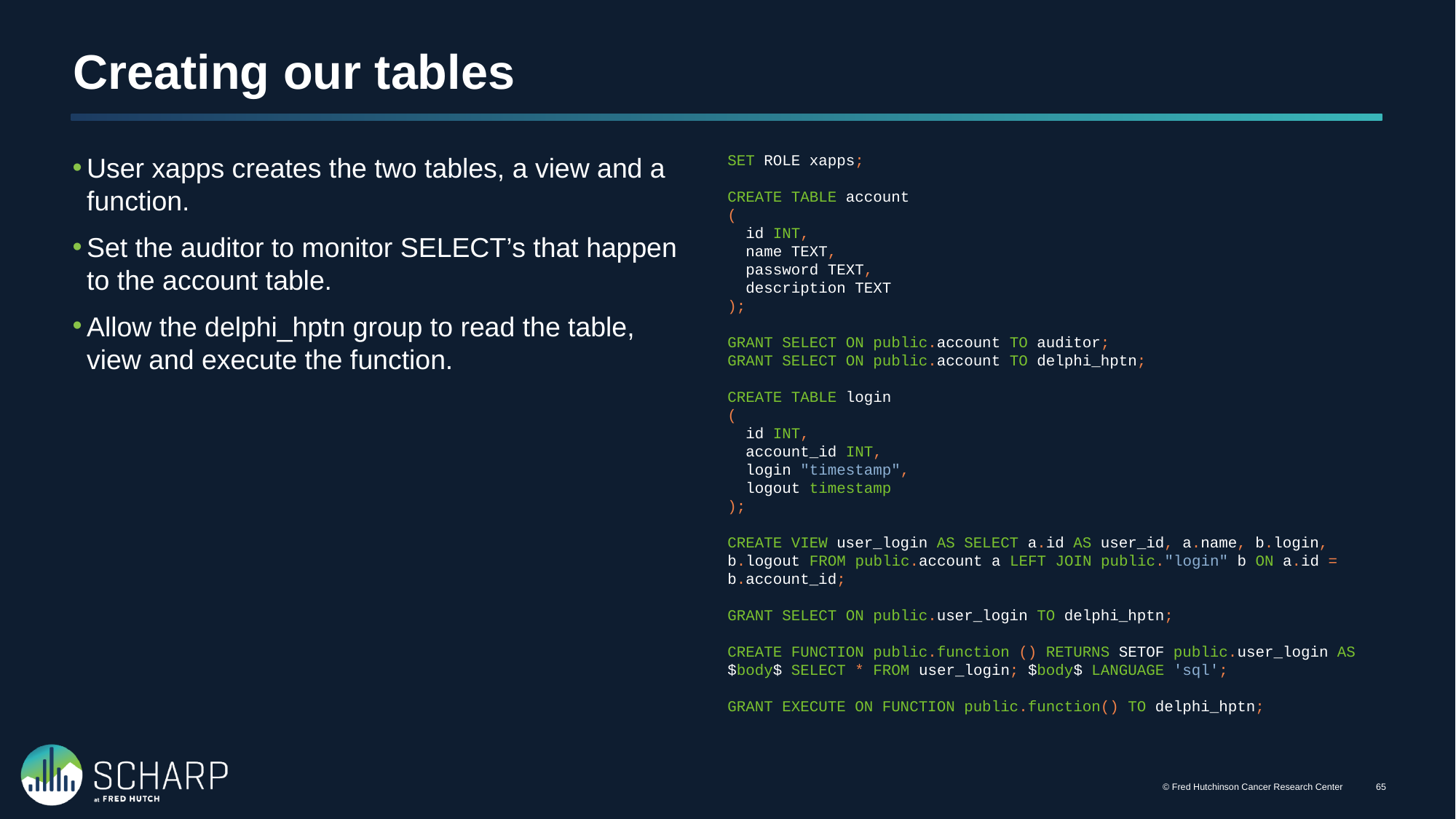

# Creating our tables
User xapps creates the two tables, a view and a function.
Set the auditor to monitor SELECT’s that happen to the account table.
Allow the delphi_hptn group to read the table, view and execute the function.
SET ROLE xapps;

CREATE TABLE account
(
  id INT,
  name TEXT,
  password TEXT,
  description TEXT
);

GRANT SELECT ON public.account TO auditor;
GRANT SELECT ON public.account TO delphi_hptn;

CREATE TABLE login
(
  id INT,
  account_id INT,
  login "timestamp",
  logout timestamp
);

CREATE VIEW user_login AS SELECT a.id AS user_id, a.name, b.login, b.logout FROM public.account a LEFT JOIN public."login" b ON a.id = b.account_id;

GRANT SELECT ON public.user_login TO delphi_hptn;

CREATE FUNCTION public.function () RETURNS SETOF public.user_login AS $body$ SELECT * FROM user_login; $body$ LANGUAGE 'sql';

GRANT EXECUTE ON FUNCTION public.function() TO delphi_hptn;

© Fred Hutchinson Cancer Research Center
65